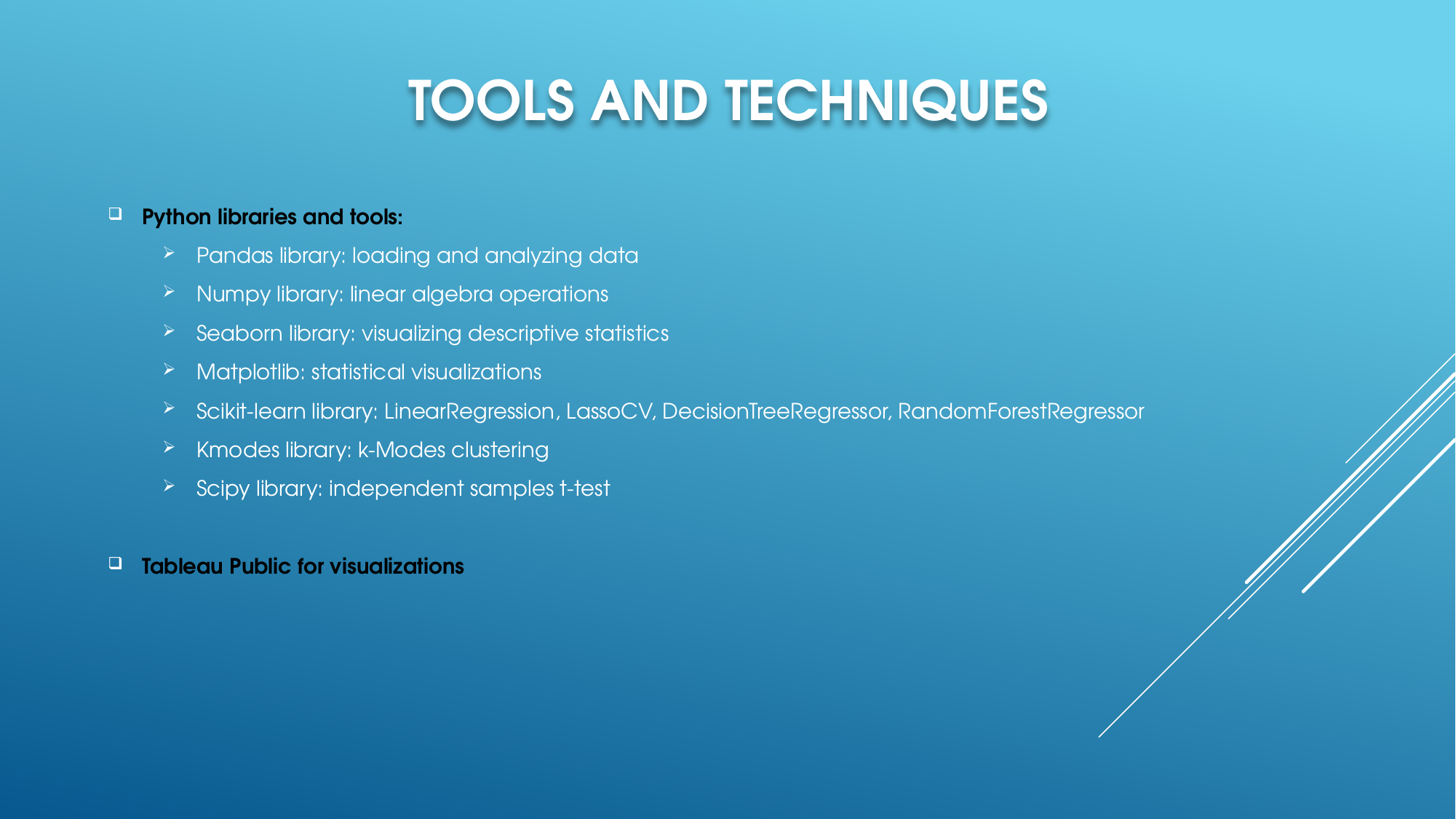

# Tools and techniques
Python libraries and tools:
Pandas library: loading and analyzing data
Numpy library: linear algebra operations
Seaborn library: visualizing descriptive statistics
Matplotlib: statistical visualizations
Scikit-learn library: LinearRegression, LassoCV, DecisionTreeRegressor, RandomForestRegressor
Kmodes library: k-Modes clustering
Scipy library: independent samples t-test

Tableau Public for visualizations